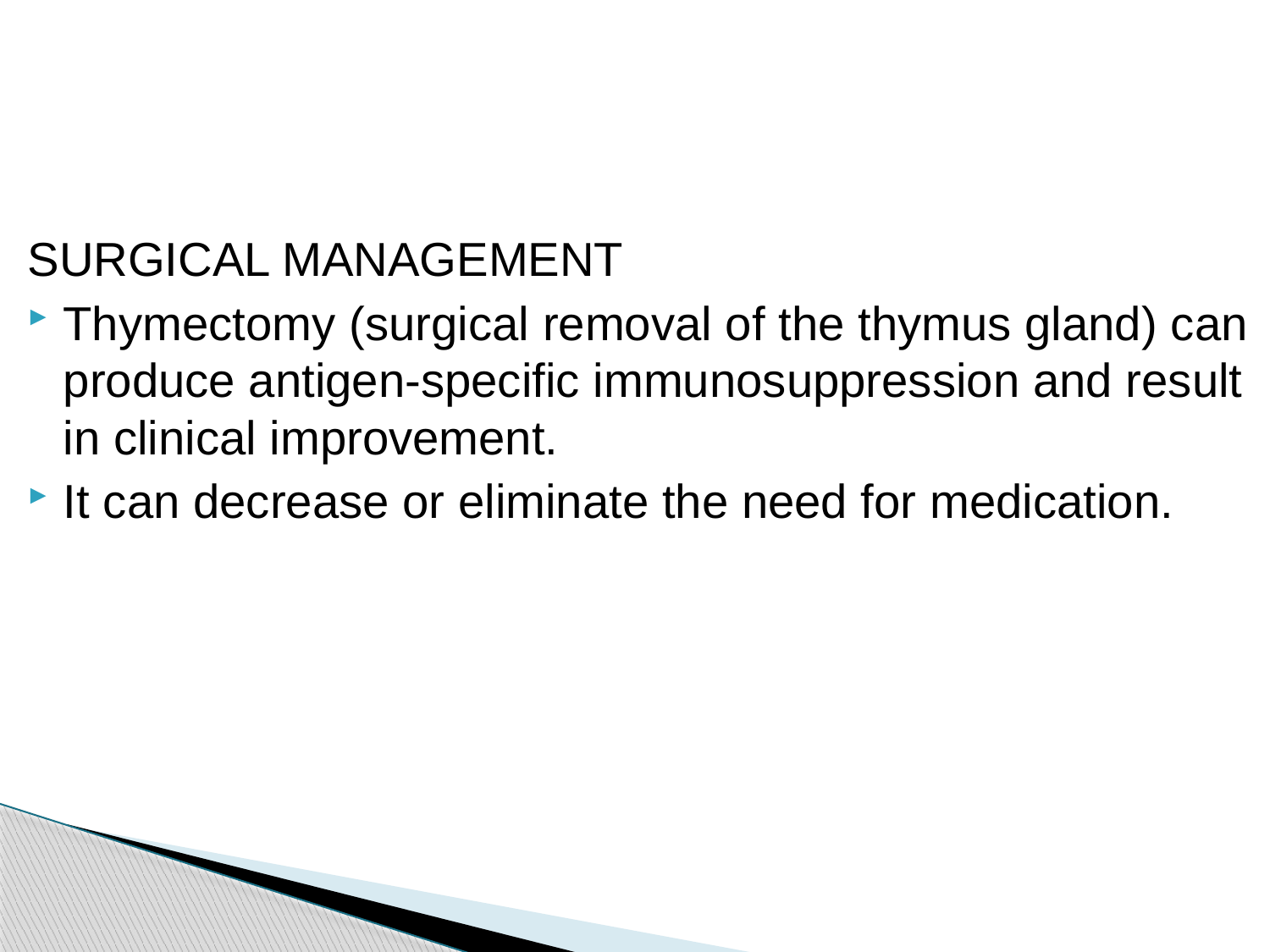

#
SURGICAL MANAGEMENT
Thymectomy (surgical removal of the thymus gland) can produce antigen-specific immunosuppression and result in clinical improvement.
It can decrease or eliminate the need for medication.